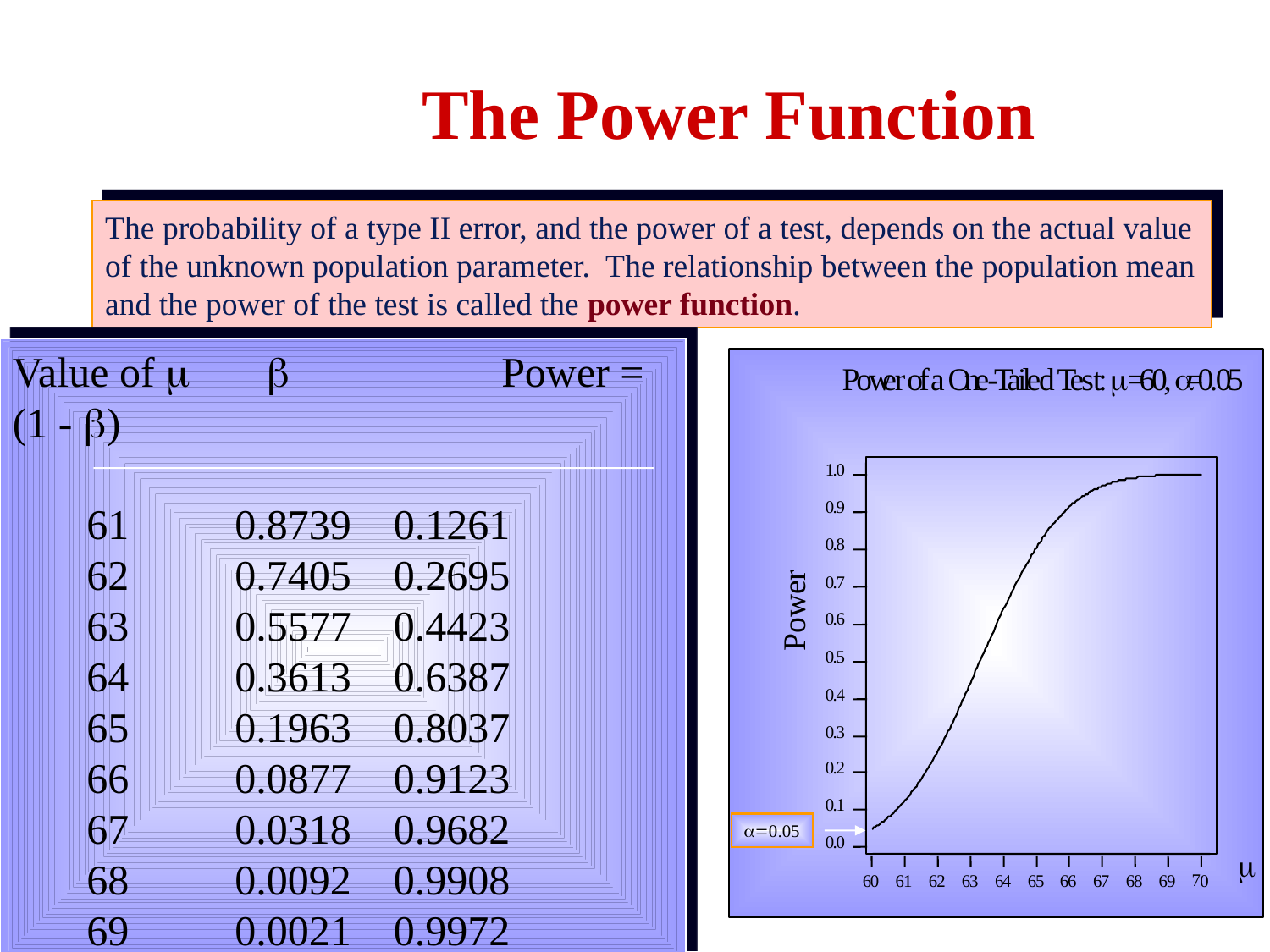

The Power Function
The probability of a type II error, and the power of a test, depends on the actual value of the unknown population parameter.  The relationship between the population mean and the power of the test is called the power function.
Value of μ	β          Power = (1 - β)

       61	         0.8739	0.1261
       62	         0.7405	0.2695
       63	         0.5577	0.4423
       64	         0.3613	0.6387
       65	         0.1963	0.8037
       66	         0.0877	0.9123
       67	         0.0318	0.9682
       68	         0.0092	0.9908
       69	         0.0021	0.9972

P
o
w
e
r

o
f

a

O
n
e
-
T
a
i
l
e
d

T
e
s
t
:

μ
=
6
0
,

α
=
0
.
0
5
1
.
0

0
.
9

0
.
8

0
.
7
Power

0
.
6

0
.
5

0
.
4

0
.
3

0
.
2

0
.
1

0
.
0

μ

7
6
0
6
1
6
2
6
3
6
4
6
5
6
6
6
7
6
8
6
9
0
α=0.05